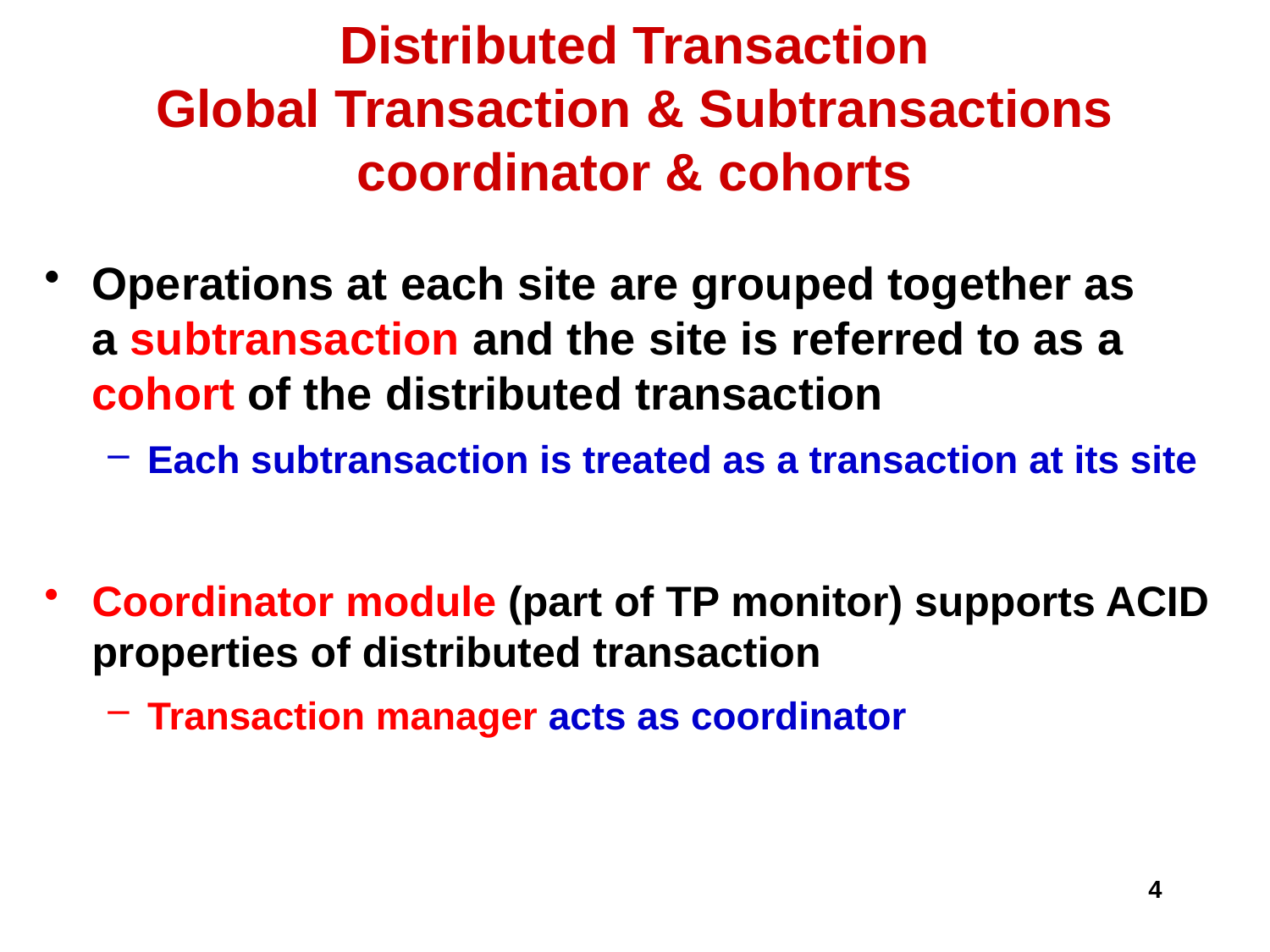

# Distributed Transaction Global Transaction & Subtransactions coordinator & cohorts
Operations at each site are grouped together as     a subtransaction and the site is referred to as a cohort of the distributed transaction
Each subtransaction is treated as a transaction at its site

Coordinator module (part of TP monitor) supports ACID properties of distributed transaction
Transaction manager acts as coordinator
4